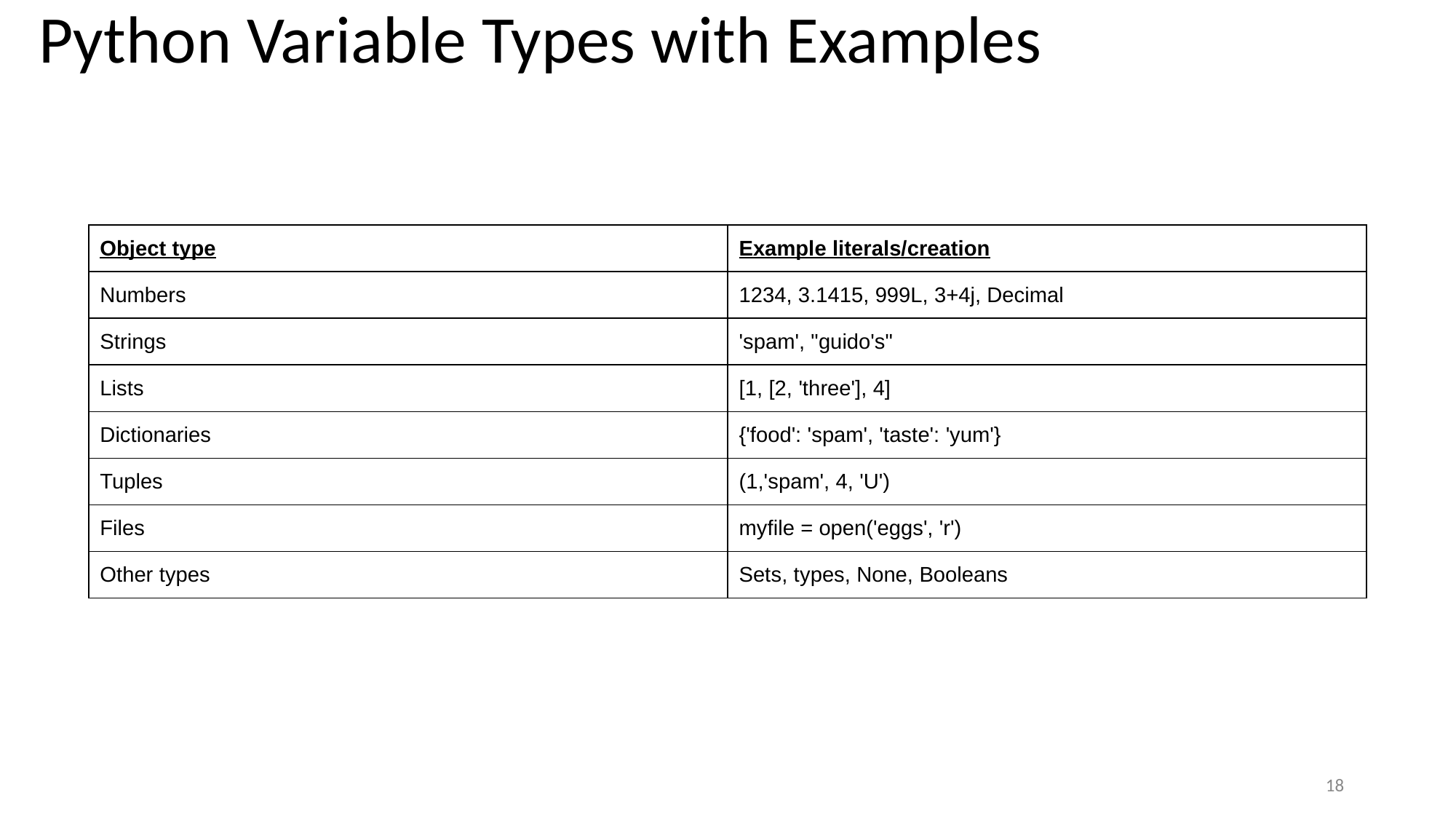

# Python Variable Types with Examples
| Object type | Example literals/creation |
| --- | --- |
| Numbers | 1234, 3.1415, 999L, 3+4j, Decimal |
| Strings | 'spam', "guido's" |
| Lists | [1, [2, 'three'], 4] |
| Dictionaries | {'food': 'spam', 'taste': 'yum'} |
| Tuples | (1,'spam', 4, 'U') |
| Files | myfile = open('eggs', 'r') |
| Other types | Sets, types, None, Booleans |
18